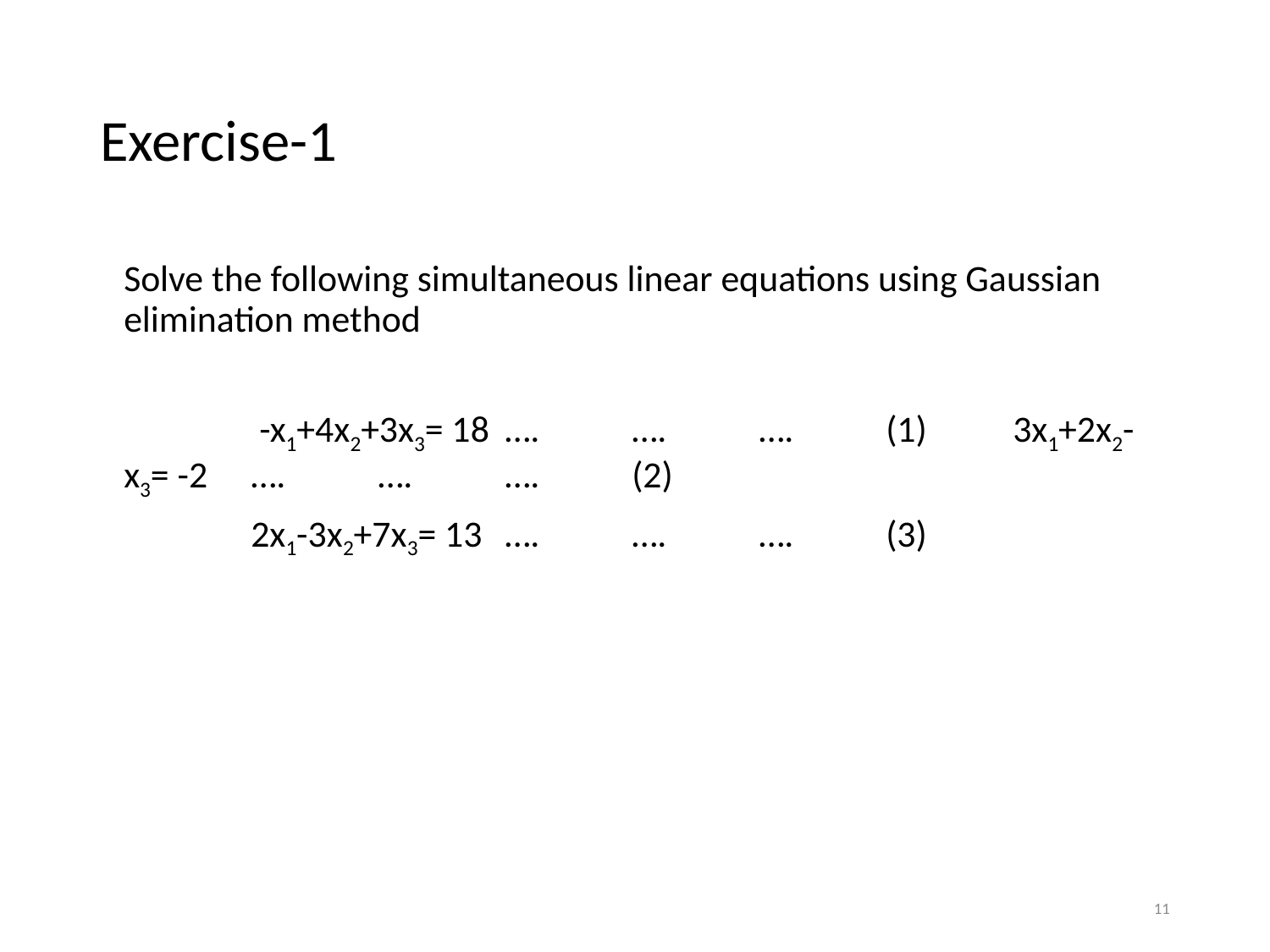

# Exercise-1
	Solve the following simultaneous linear equations using Gaussian elimination method

		 -x1+4x2+3x3= 18	….	….	….	(1) 	3x1+2x2-x3= -2	….	….	….	(2)
		2x1-3x2+7x3= 13	….	….	….	(3)

11